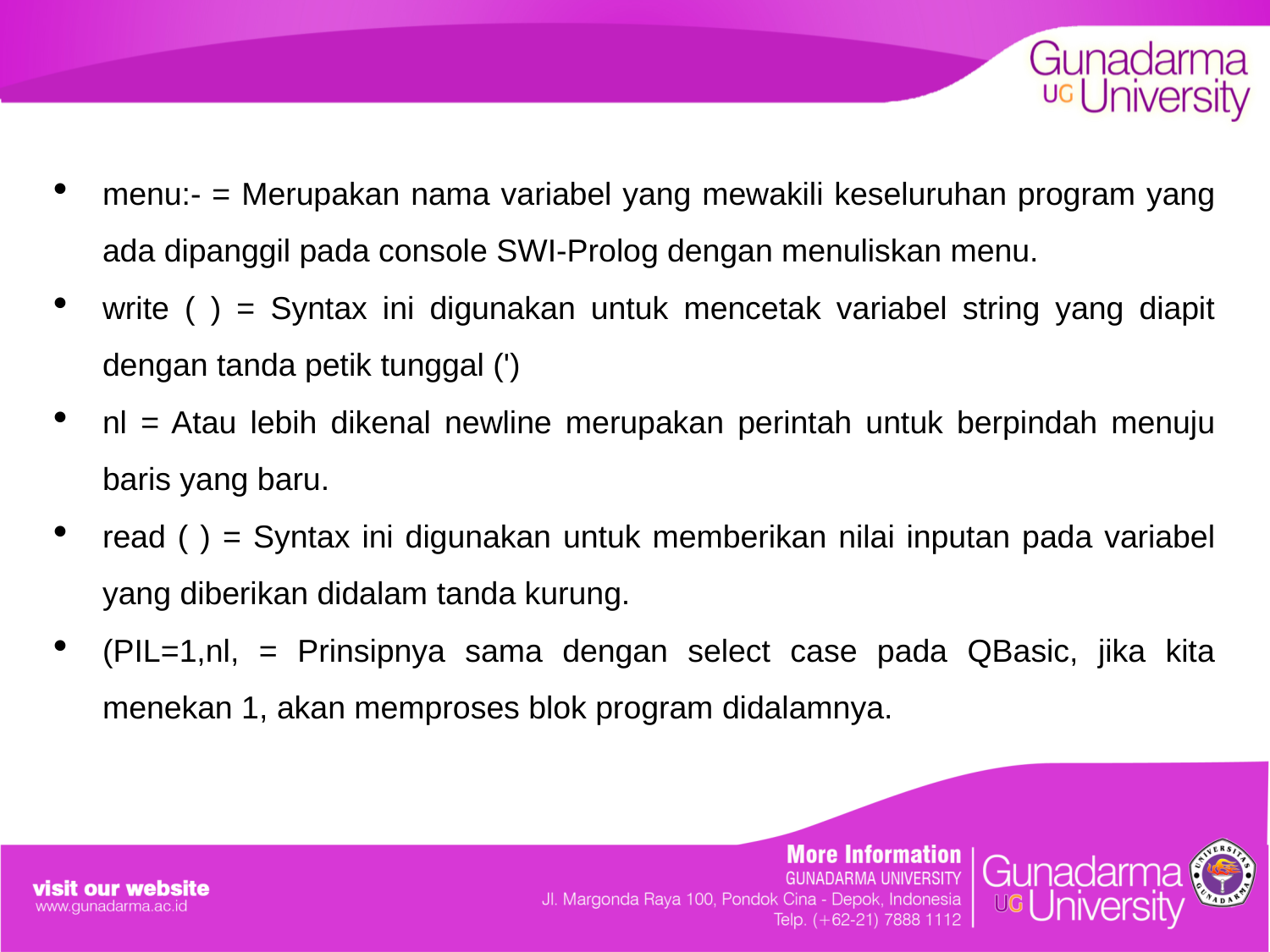

menu:- = Merupakan nama variabel yang mewakili keseluruhan program yang ada dipanggil pada console SWI-Prolog dengan menuliskan menu.
write ( ) = Syntax ini digunakan untuk mencetak variabel string yang diapit dengan tanda petik tunggal (')
nl = Atau lebih dikenal newline merupakan perintah untuk berpindah menuju baris yang baru.
read ( ) = Syntax ini digunakan untuk memberikan nilai inputan pada variabel yang diberikan didalam tanda kurung.
(PIL=1,nl, = Prinsipnya sama dengan select case pada QBasic, jika kita menekan 1, akan memproses blok program didalamnya.